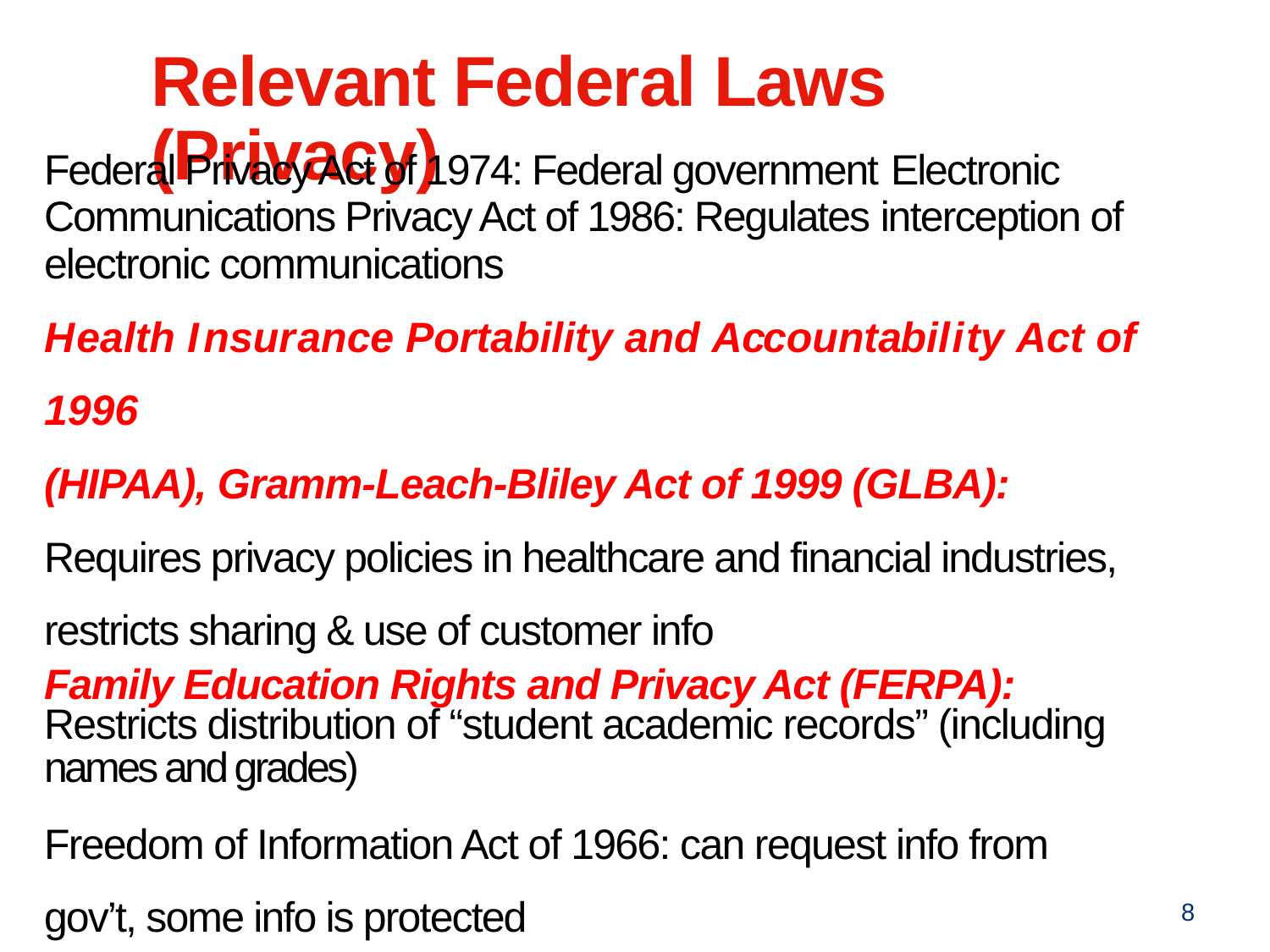

Relevant Federal Laws (Privacy)
Federal Privacy Act of 1974: Federal government Electronic Communications Privacy Act of 1986: Regulates interception of electronic communications
Health Insurance Portability and Accountability Act of 1996
(HIPAA), Gramm-Leach-Bliley Act of 1999 (GLBA):
Requires privacy policies in healthcare and financial industries, restricts sharing & use of customer info
Family Education Rights and Privacy Act (FERPA):
Restricts distribution of “student academic records” (including
names and grades)
Freedom of Information Act of 1966: can request info from
gov’t, some info is protected
FACTA Red Flag regulation of 2009 (ID theft)

8